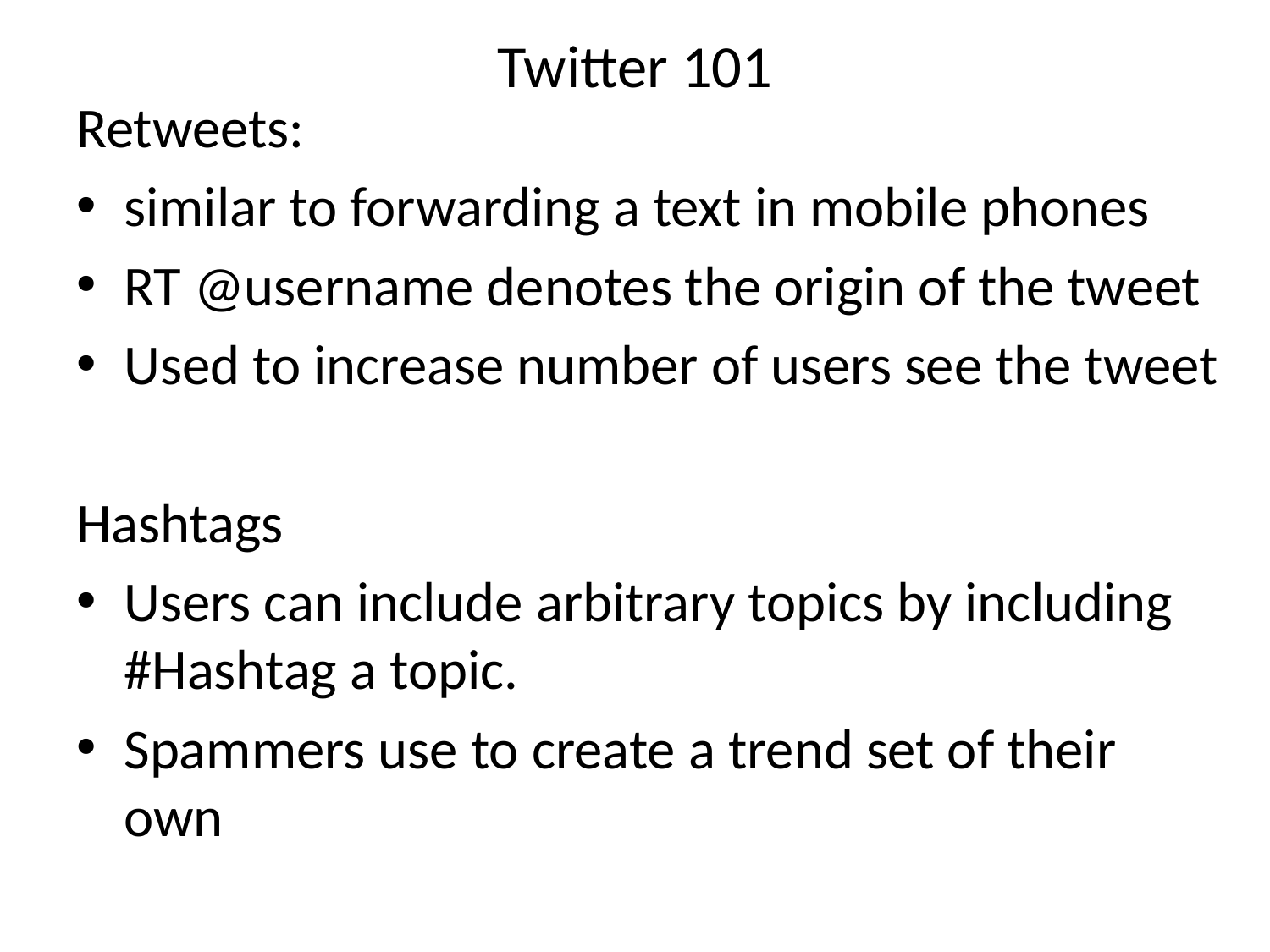

# Twitter 101
Retweets:
similar to forwarding a text in mobile phones
RT @username denotes the origin of the tweet
Used to increase number of users see the tweet

Hashtags
Users can include arbitrary topics by including #Hashtag a topic.
Spammers use to create a trend set of their own